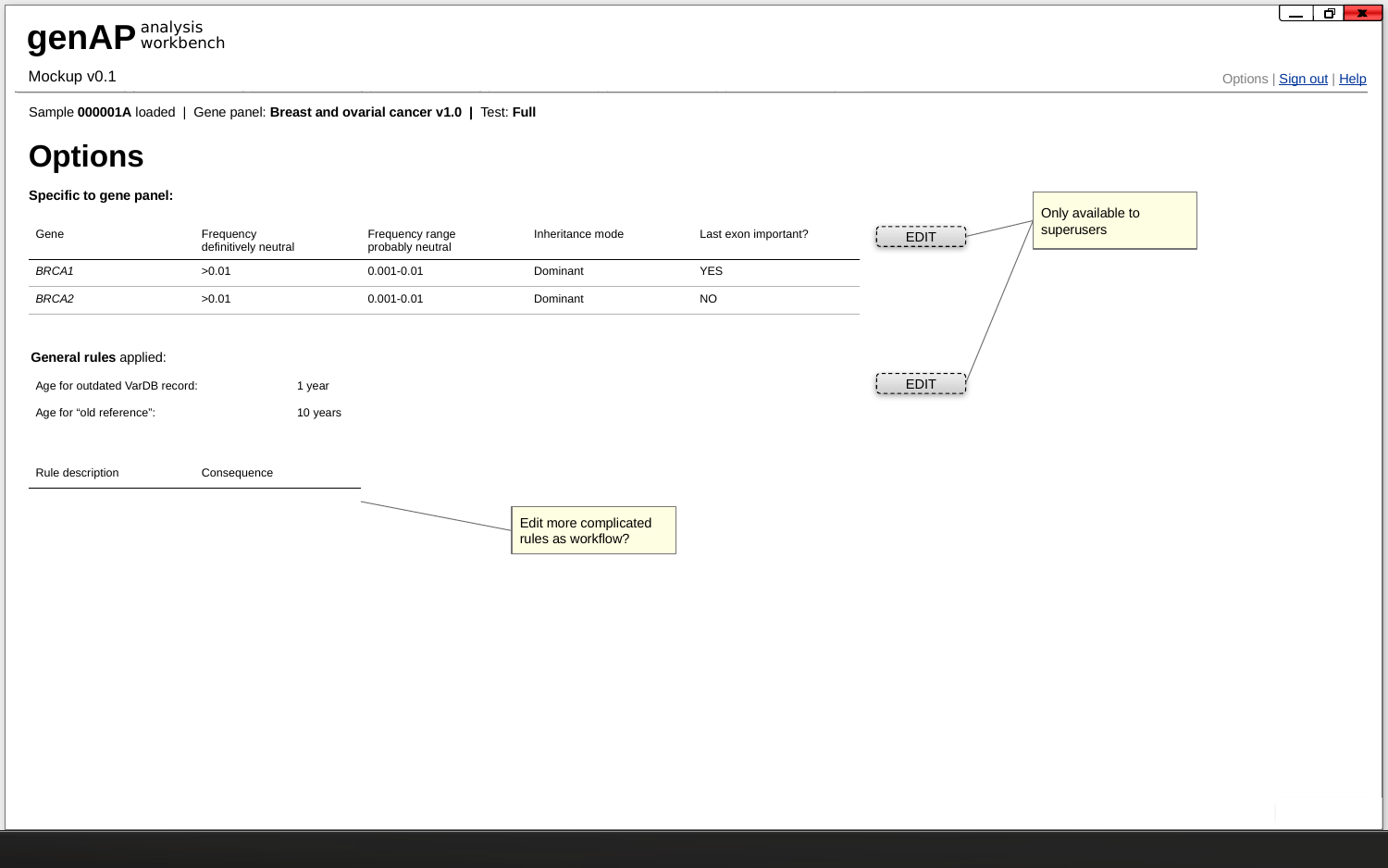

Options
Mockup v0.1
Sample 000001A loaded  |  Gene panel: Breast and ovarial cancer v1.0  |  Test: Full
Options
Specific to gene panel:
Only available to superusers
| Gene | Frequency definitively neutral | Frequency range probably neutral | Inheritance mode | Last exon important? |
| --- | --- | --- | --- | --- |
| BRCA1 | >0.01 | 0.001-0.01 | Dominant | YES |
| BRCA2 | >0.01 | 0.001-0.01 | Dominant | NO |
EDIT
General rules applied:
| Age for outdated VarDB record: | 1 year |
| --- | --- |
| Age for “old reference”: | 10 years |
|  |  |
EDIT
| Rule description | Consequence |
| --- | --- |
|  |  |
|  |  |
Edit more complicated rules as workflow?